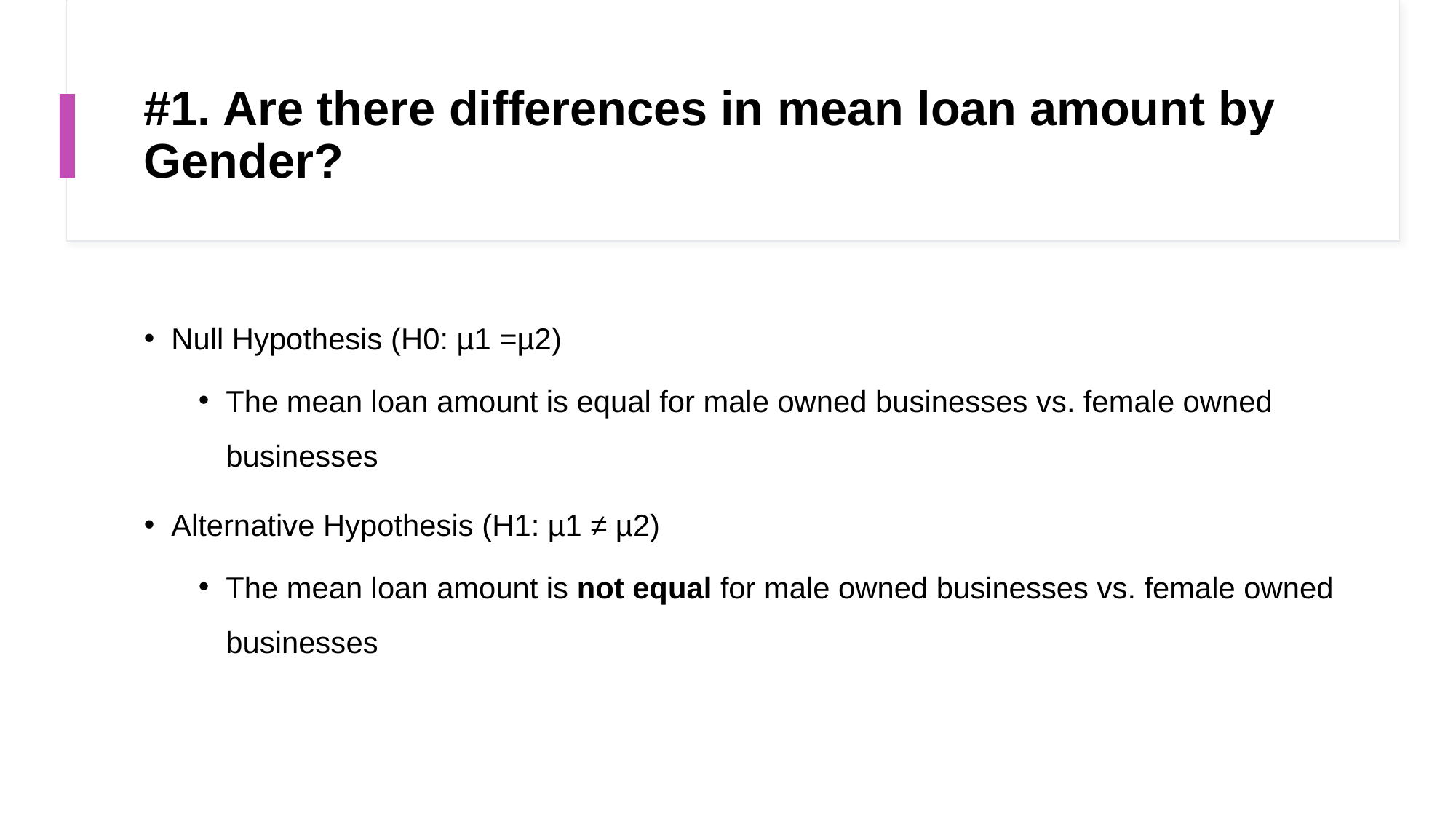

# #1. Are there differences in mean loan amount by Gender?
Null Hypothesis (H0: µ1 =µ2)
The mean loan amount is equal for male owned businesses vs. female owned businesses
Alternative Hypothesis (H1: µ1 ≠ µ2)
The mean loan amount is not equal for male owned businesses vs. female owned businesses